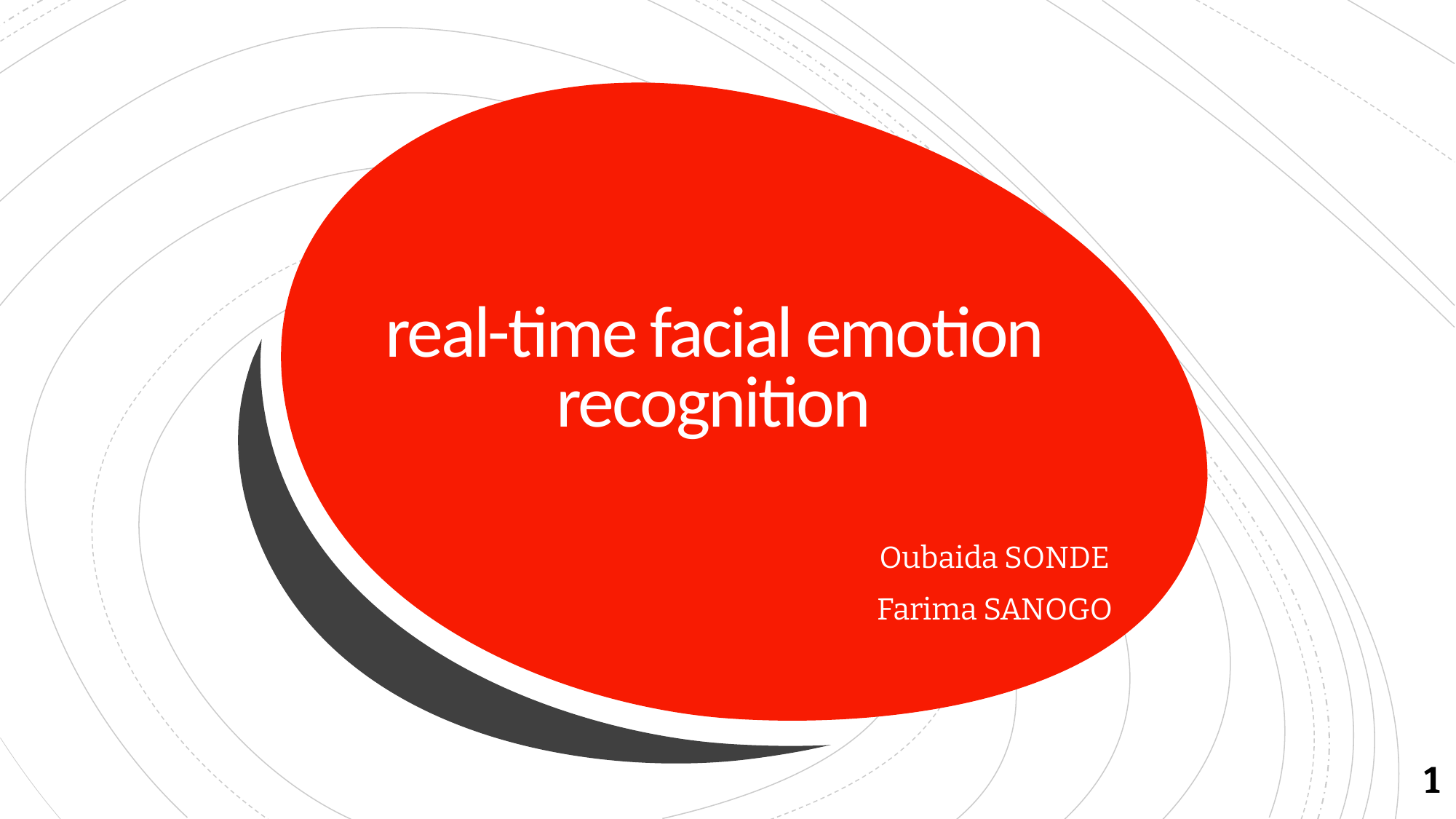

# real-time facial emotion recognition

Oubaida SONDE
Farima SANOGO
1